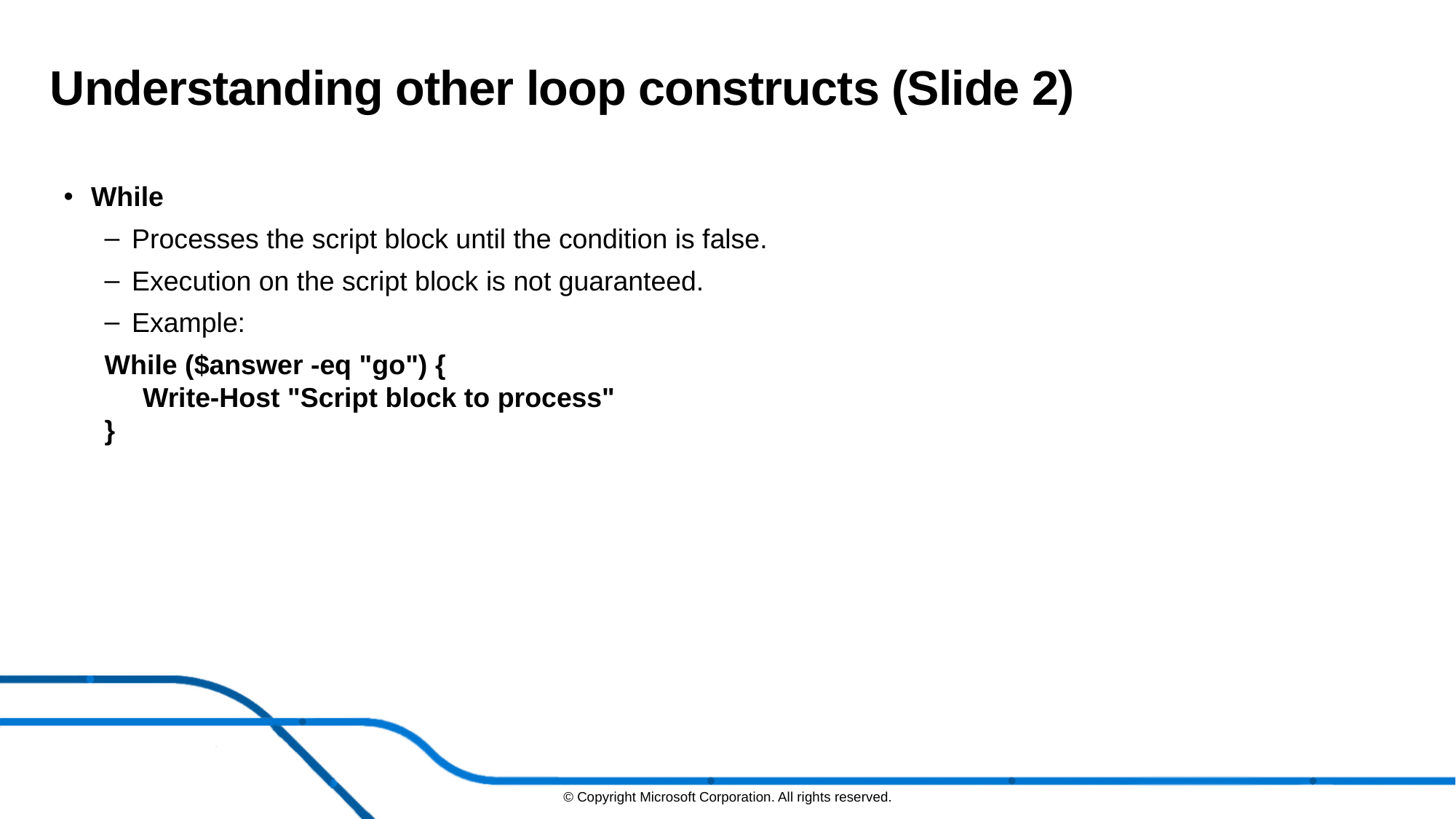

# Understanding other loop constructs (Slide 2)
While
Processes the script block until the condition is false.
Execution on the script block is not guaranteed.
Example:
While ($answer -eq "go") {
     Write-Host "Script block to process"
}